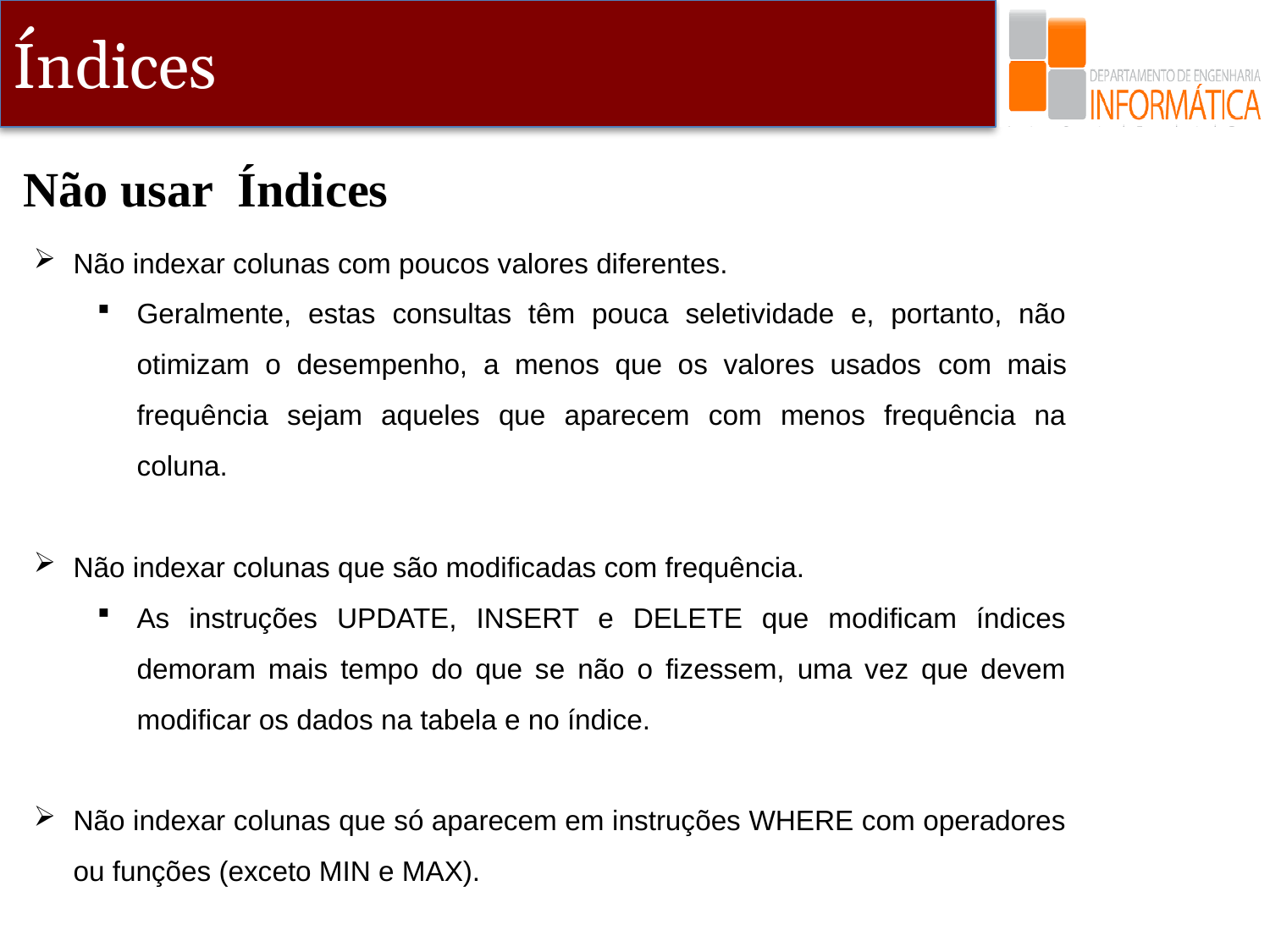

Não usar  Índices
Não indexar colunas com poucos valores diferentes.
Geralmente, estas consultas têm pouca seletividade e, portanto, não otimizam o desempenho, a menos que os valores usados ​​com mais frequência sejam aqueles que aparecem com menos frequência na coluna.

Não indexar colunas que são modificadas com frequência.
As instruções UPDATE, INSERT e DELETE que modificam índices demoram mais tempo do que se não o fizessem, uma vez que devem modificar os dados na tabela e no índice.

Não indexar colunas que só aparecem em instruções WHERE com operadores ou funções (exceto MIN e MAX).